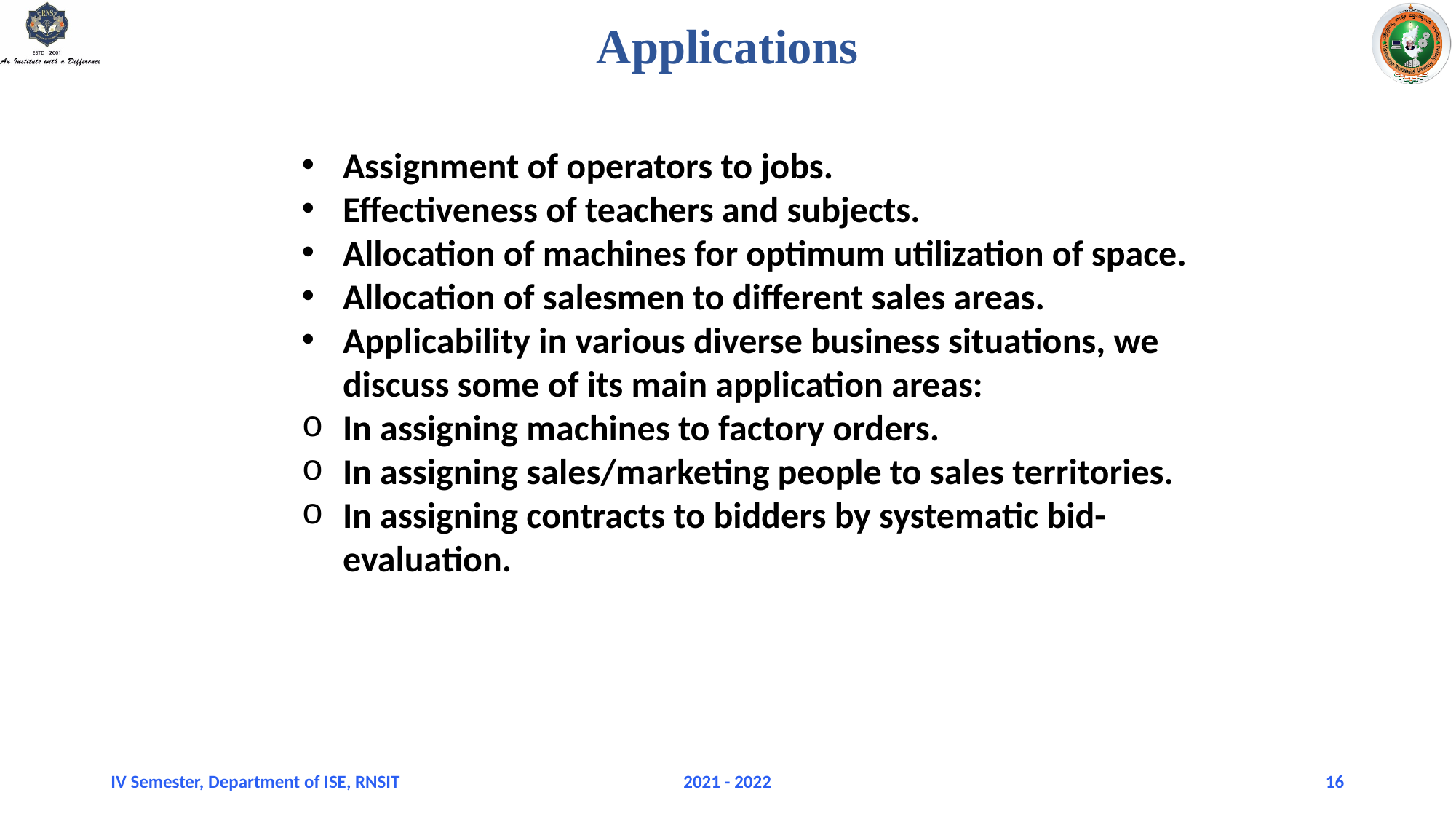

# Applications

Assignment of operators to jobs.
Effectiveness of teachers and subjects.
Allocation of machines for optimum utilization of space.
Allocation of salesmen to different sales areas.
Applicability in various diverse business situations, we discuss some of its main application areas:
In assigning machines to factory orders.
In assigning sales/marketing people to sales territories.
In assigning contracts to bidders by systematic bid-evaluation.

IV Semester, Department of ISE, RNSIT
2021 - 2022
16